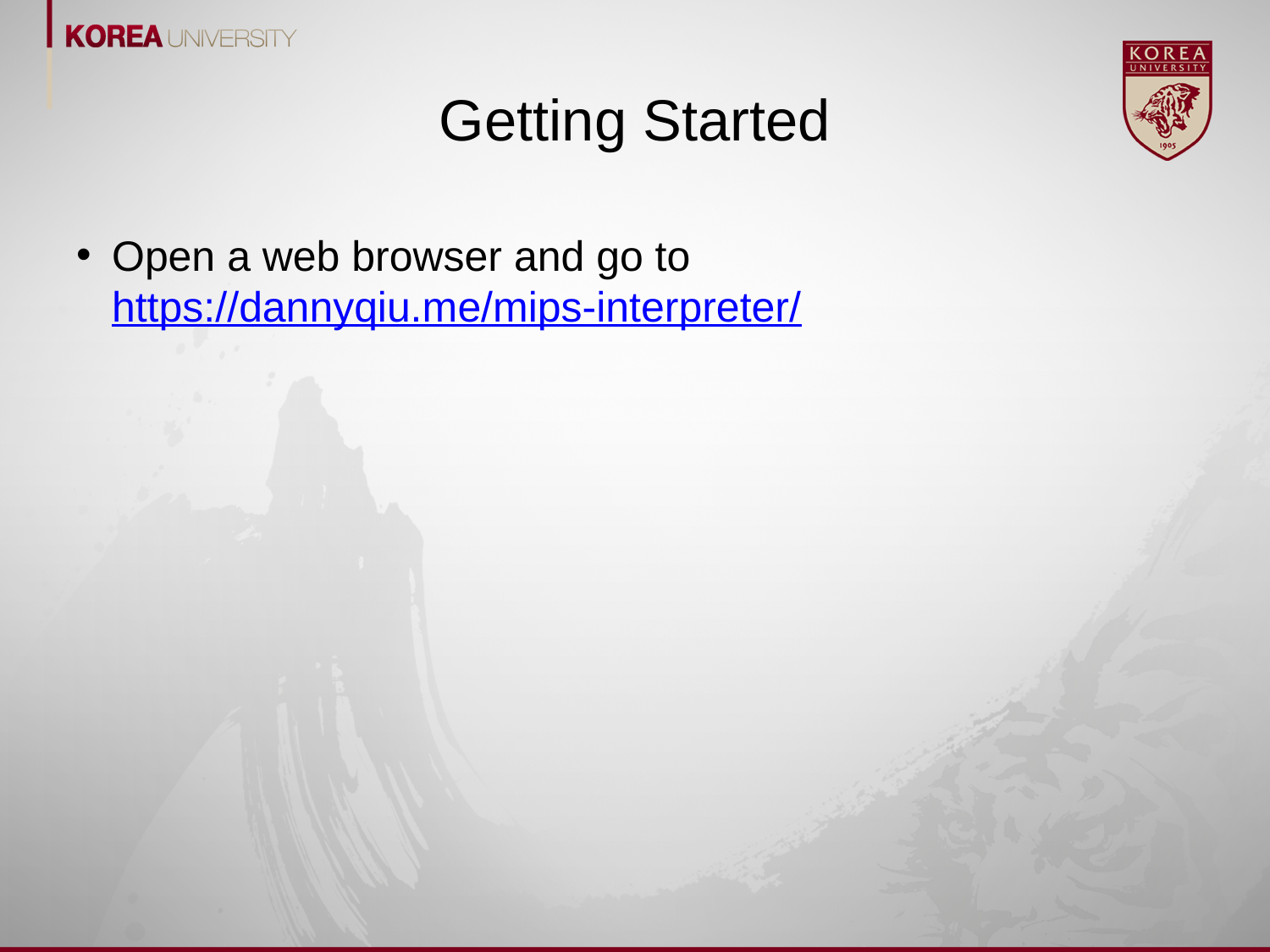

# Getting Started
Open a web browser and go to https://dannyqiu.me/mips-interpreter/